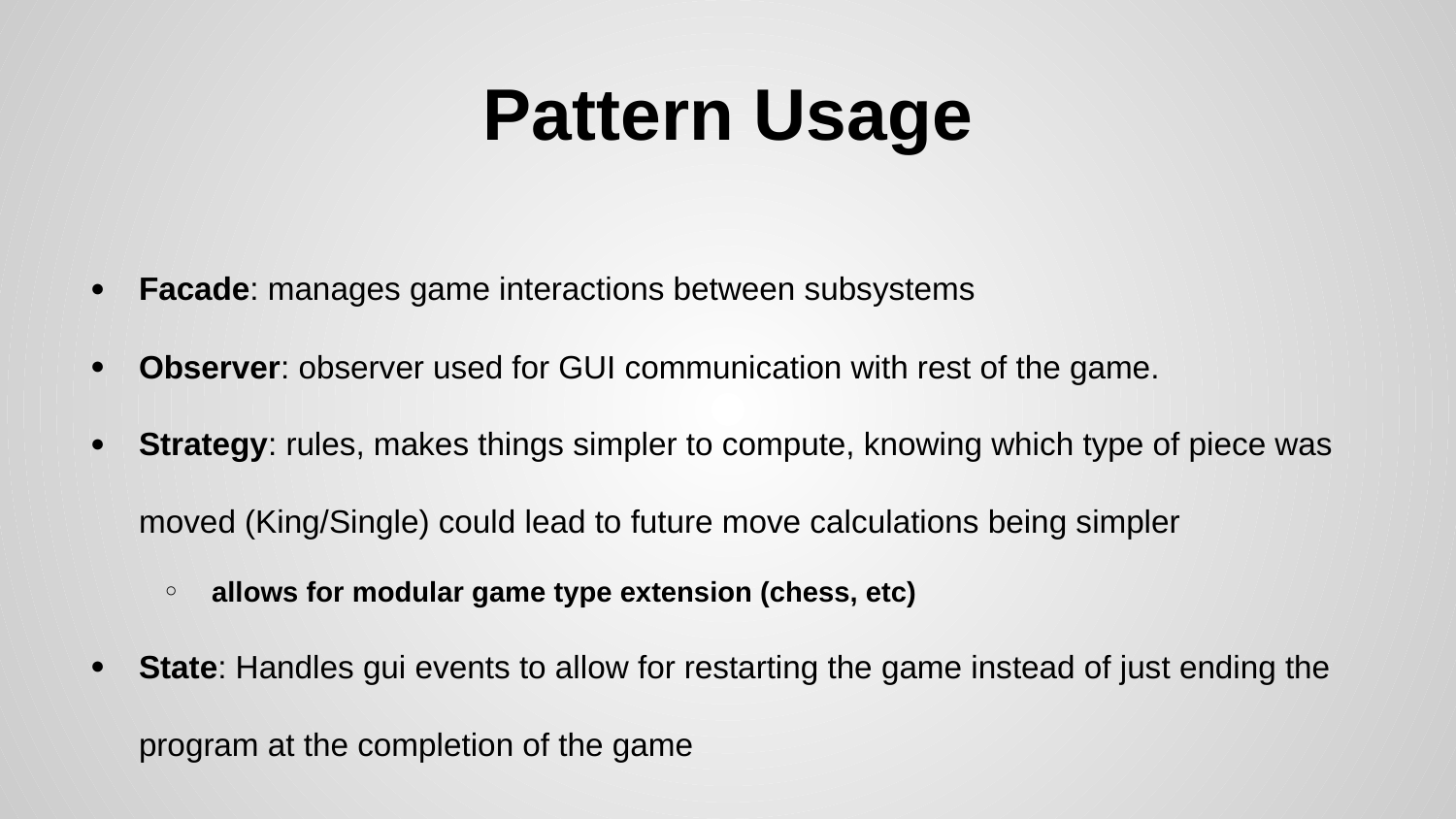

# Pattern Usage
Facade: manages game interactions between subsystems
Observer: observer used for GUI communication with rest of the game.
Strategy: rules, makes things simpler to compute, knowing which type of piece was moved (King/Single) could lead to future move calculations being simpler
allows for modular game type extension (chess, etc)
State: Handles gui events to allow for restarting the game instead of just ending the program at the completion of the game